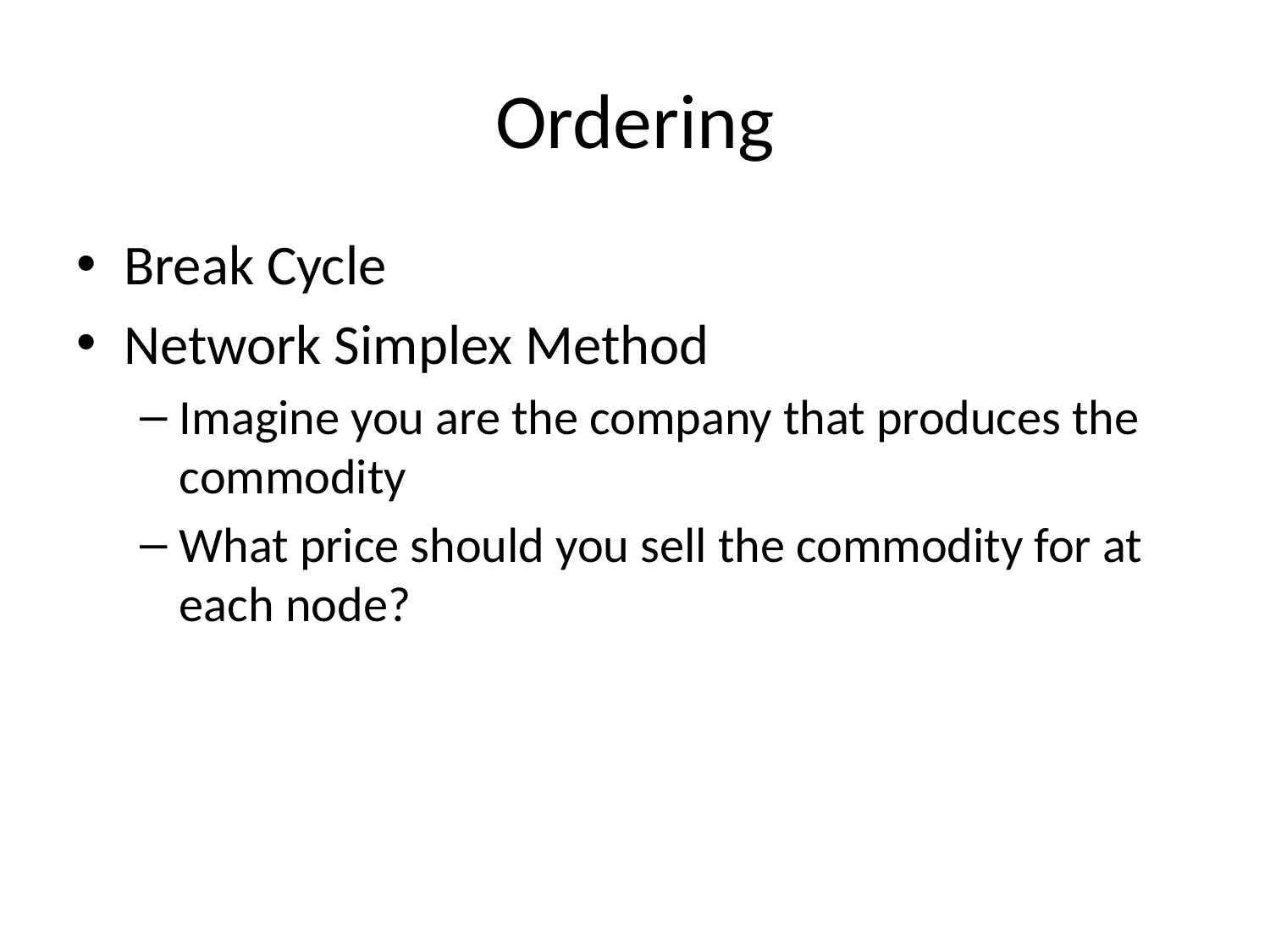

# Ordering
Break Cycle
Network Simplex Method
Imagine you are the company that produces the commodity
What price should you sell the commodity for at each node?